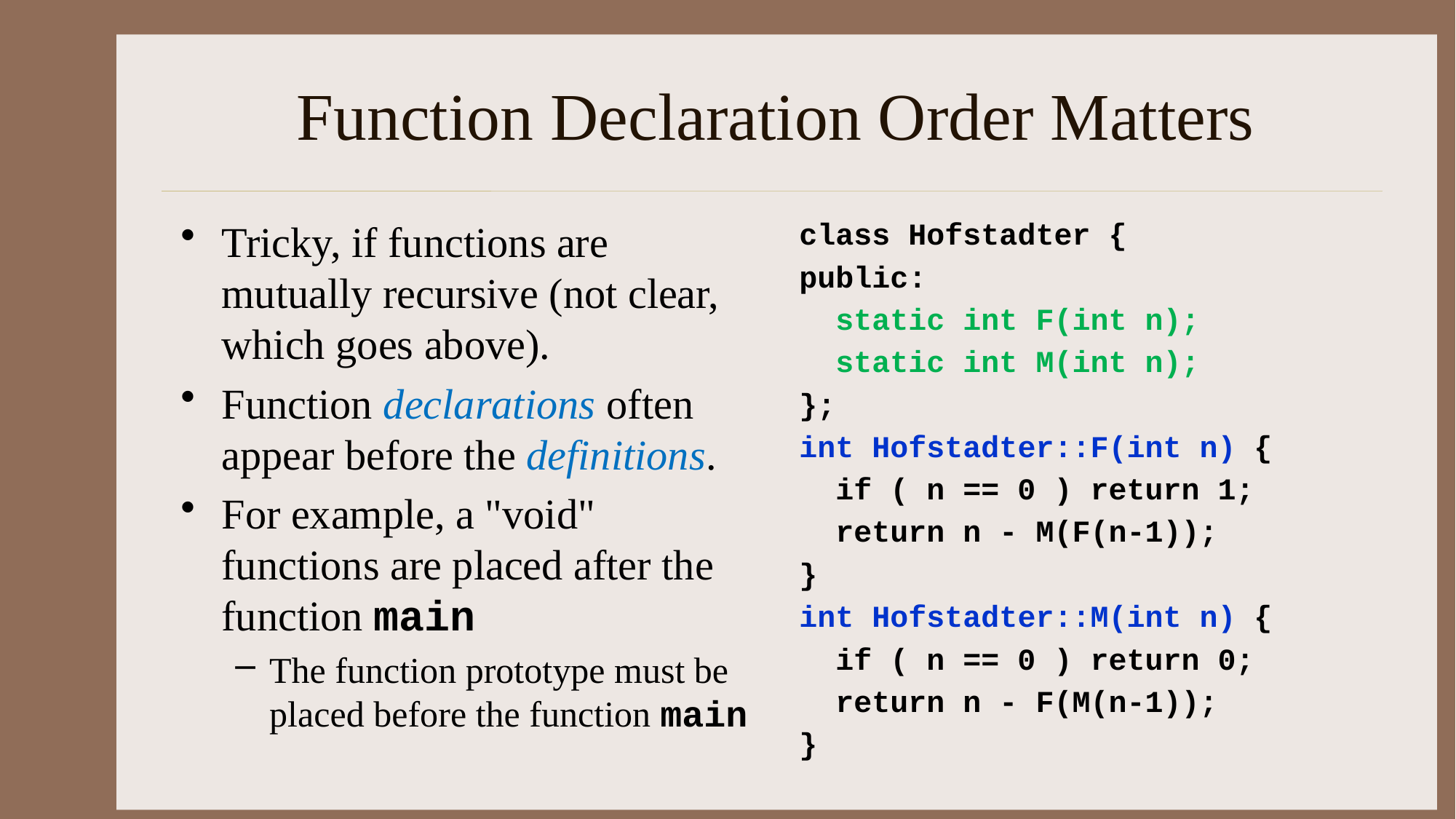

# Function Declaration Order Matters
Tricky, if functions are mutually recursive (not clear, which goes above).
Function declarations often appear before the definitions.
For example, a "void" functions are placed after the function main
The function prototype must be placed before the function main
class Hofstadter {
public:
  static int F(int n);
  static int M(int n);
};
int Hofstadter::F(int n) {
  if ( n == 0 ) return 1;
  return n - M(F(n-1));
}
int Hofstadter::M(int n) {
  if ( n == 0 ) return 0;
  return n - F(M(n-1));
}